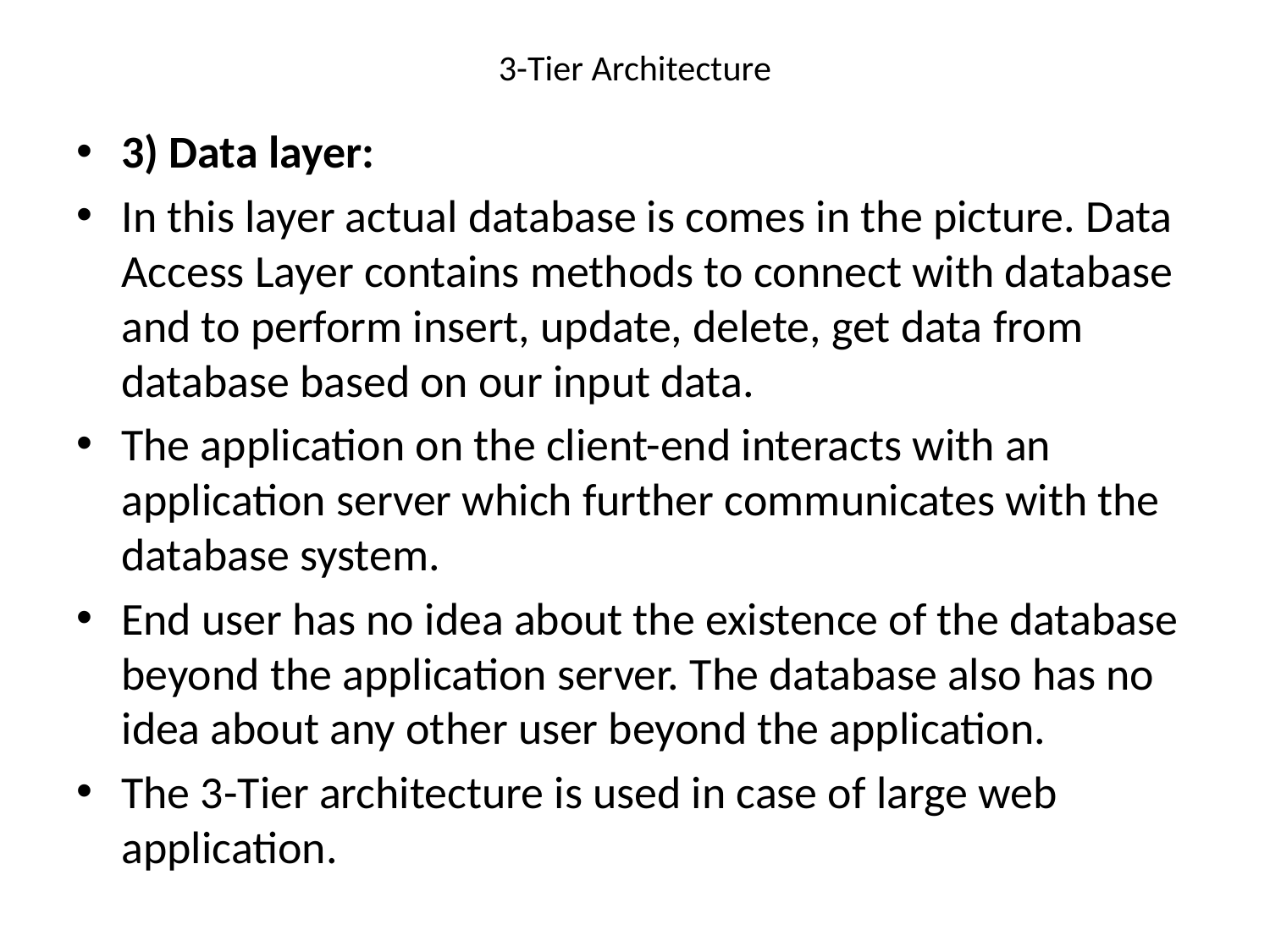

# 3-Tier Architecture
3) Data layer:
In this layer actual database is comes in the picture. Data Access Layer contains methods to connect with database and to perform insert, update, delete, get data from database based on our input data.
The application on the client-end interacts with an application server which further communicates with the database system.
End user has no idea about the existence of the database beyond the application server. The database also has no idea about any other user beyond the application.
The 3-Tier architecture is used in case of large web application.